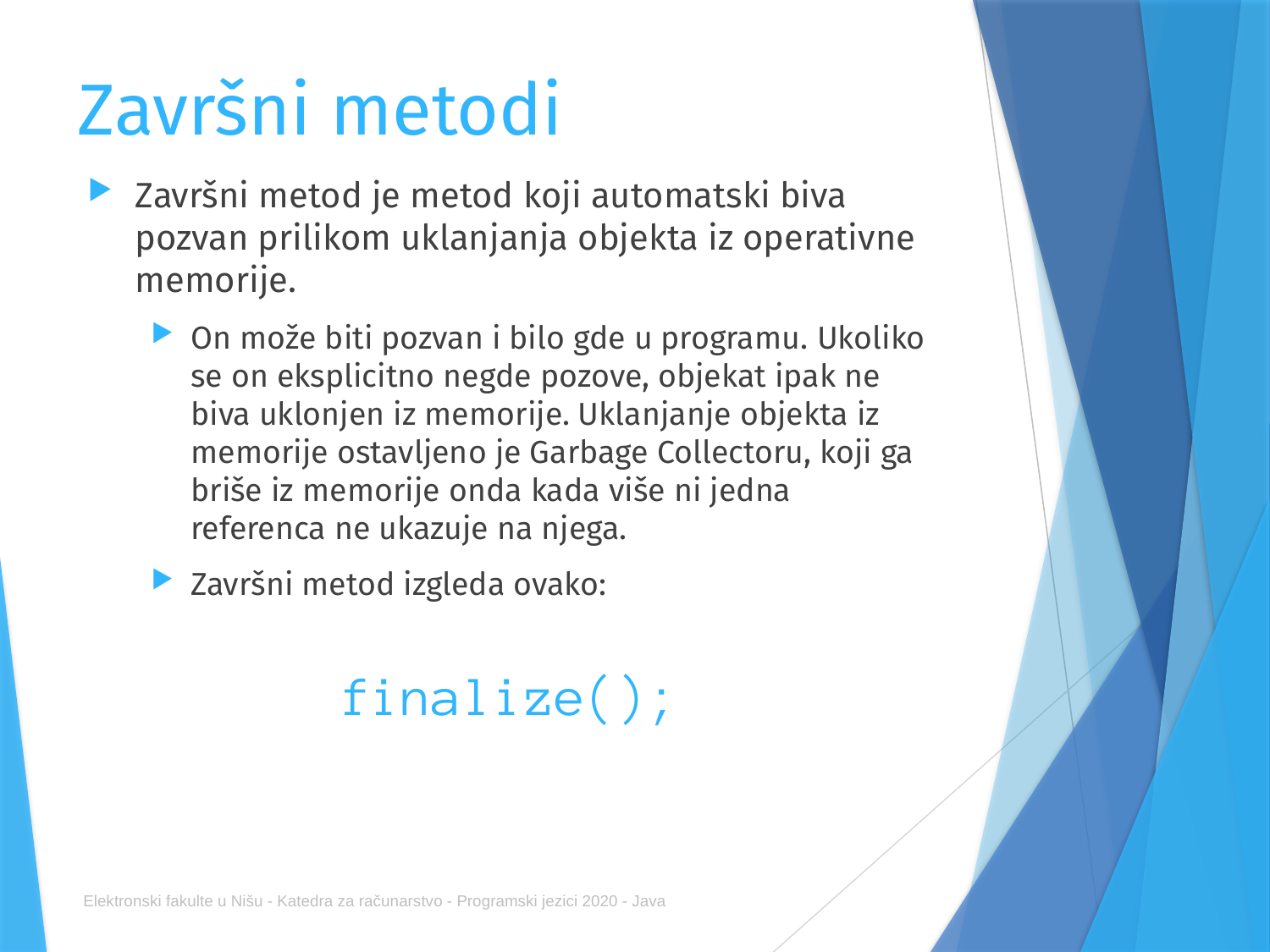

# Završni metodi
Završni metod je metod koji automatski biva pozvan prilikom uklanjanja objekta iz operativne memorije.
On može biti pozvan i bilo gde u programu. Ukoliko se on eksplicitno negde pozove, objekat ipak ne biva uklonjen iz memorije. Uklanjanje objekta iz memorije ostavljeno je Garbage Collectoru, koji ga briše iz memorije onda kada više ni jedna referenca ne ukazuje na njega.
Završni metod izgleda ovako:

finalize();
Elektronski fakulte u Nišu - Katedra za računarstvo - Programski jezici 2020 - Java